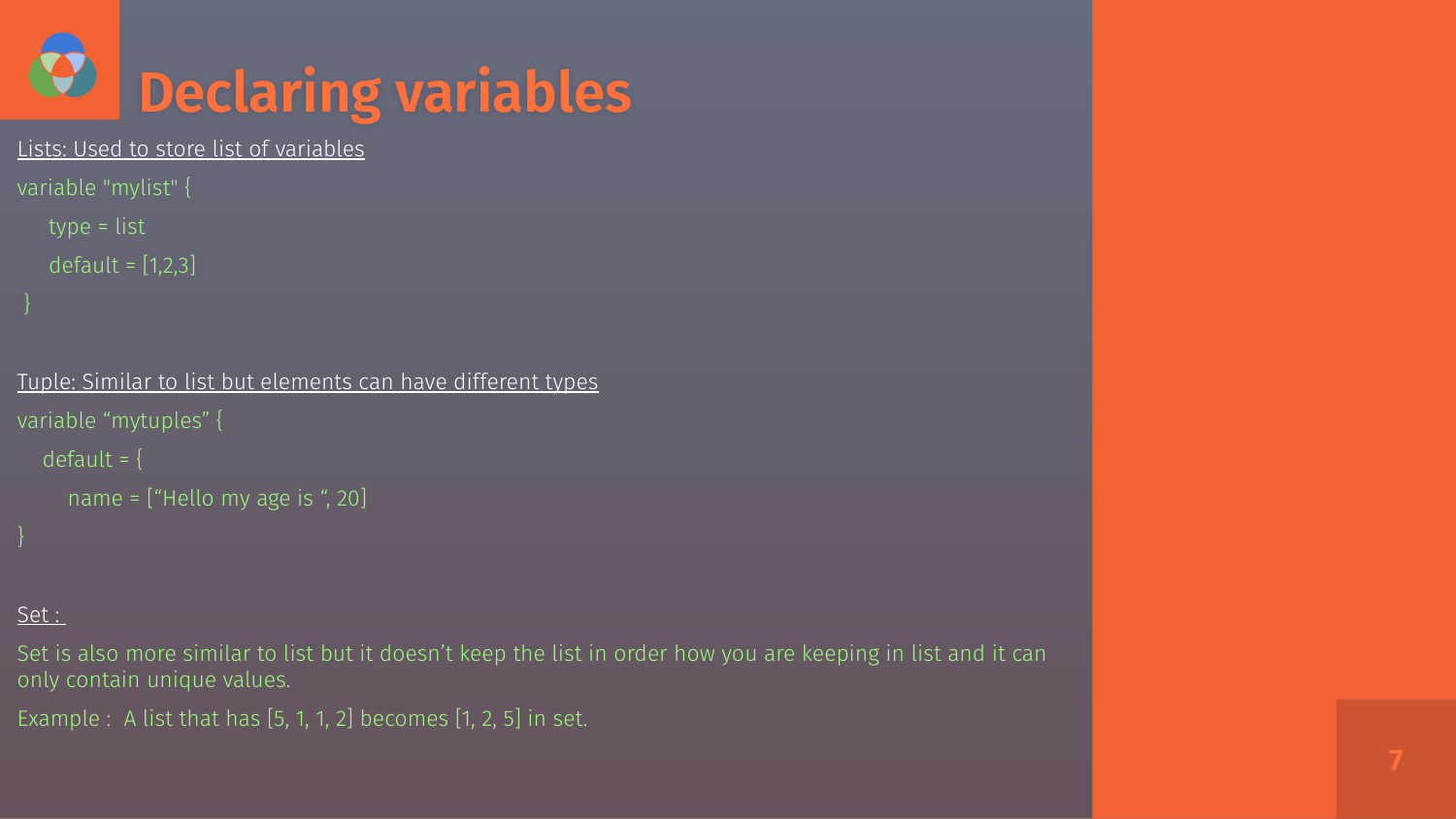

# Declaring variables
Lists: Used to store list of variables
variable "mylist" {
     type = list
     default = [1,2,3]
 }

Tuple: Similar to list but elements can have different types
variable “mytuples” {
    default = {
        name = [“Hello my age is “, 20]
}

Set :
Set is also more similar to list but it doesn’t keep the list in order how you are keeping in list and it can only contain unique values.
Example :  A list that has [5, 1, 1, 2] becomes [1, 2, 5] in set.

7